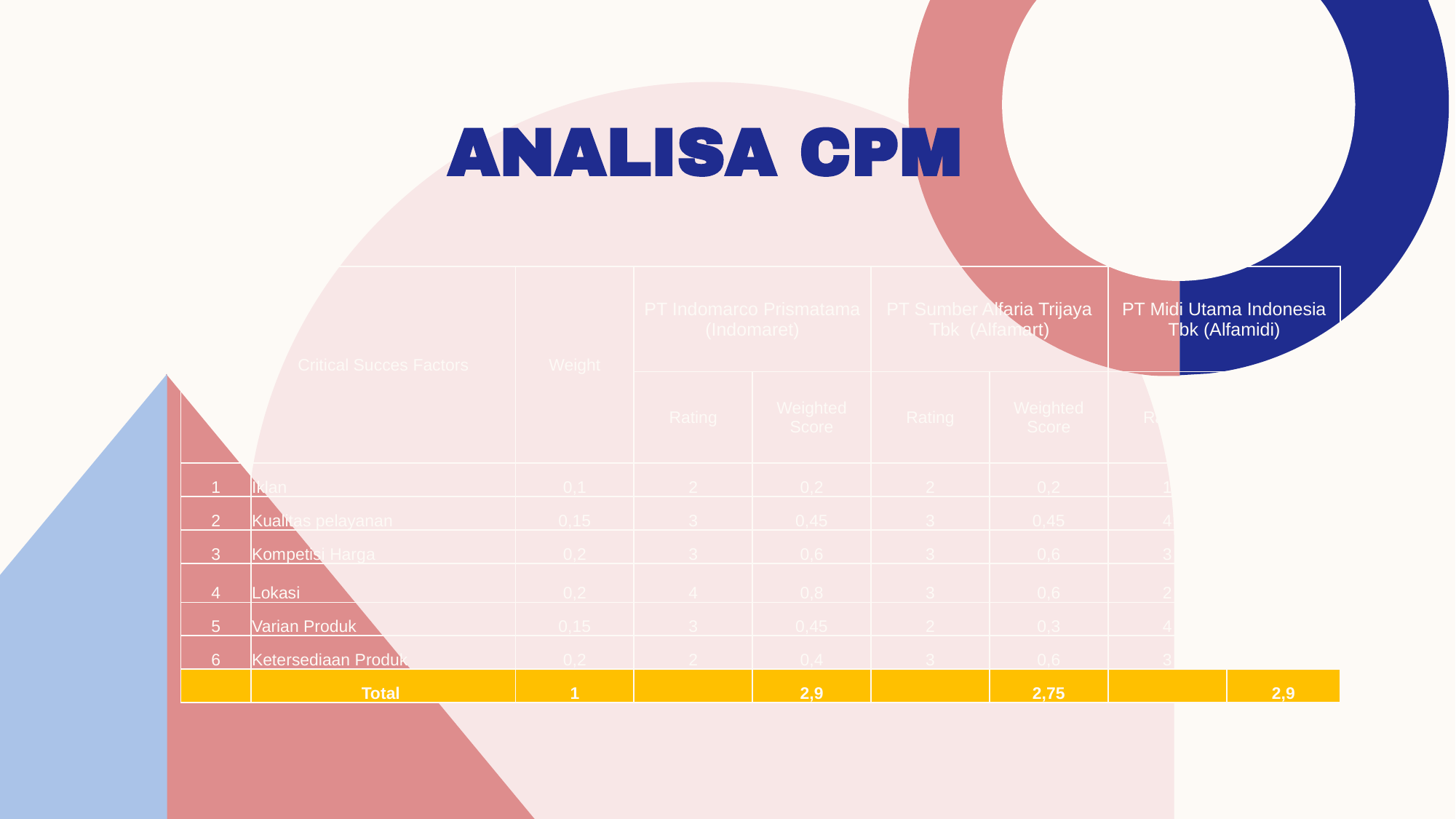

# ANALISA CPM
| NO | Critical Succes Factors | Weight | PT Indomarco Prismatama (Indomaret) |  | PT Sumber Alfaria Trijaya Tbk (Alfamart) |  | PT Midi Utama Indonesia Tbk (Alfamidi) |  |
| --- | --- | --- | --- | --- | --- | --- | --- | --- |
|  |  |  | Rating | Weighted Score | Rating | Weighted Score | Rating | Weighted Score |
| 1 | Iklan | 0,1 | 2 | 0,2 | 2 | 0,2 | 1 | 0,1 |
| 2 | Kualitas pelayanan | 0,15 | 3 | 0,45 | 3 | 0,45 | 4 | 0,6 |
| 3 | Kompetisi Harga | 0,2 | 3 | 0,6 | 3 | 0,6 | 3 | 0,6 |
| 4 | Lokasi | 0,2 | 4 | 0,8 | 3 | 0,6 | 2 | 0,4 |
| 5 | Varian Produk | 0,15 | 3 | 0,45 | 2 | 0,3 | 4 | 0,6 |
| 6 | Ketersediaan Produk | 0,2 | 2 | 0,4 | 3 | 0,6 | 3 | 0,6 |
|  | Total | 1 |  | 2,9 |  | 2,75 |  | 2,9 |